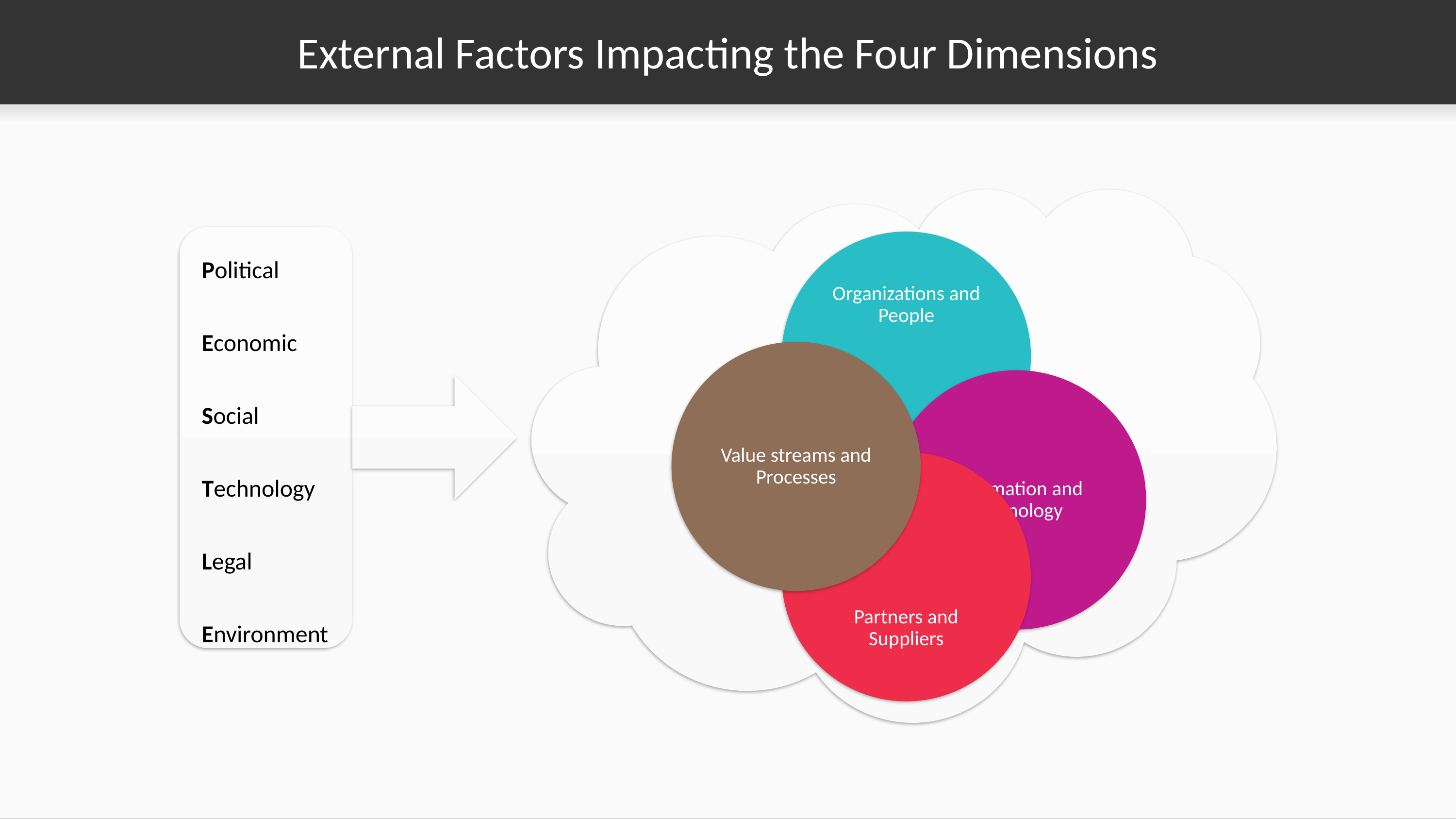

# External Factors Impacting the Four Dimensions

Political
Economic
Social
Technology
Legal
Environment

Organizations and People
Information and Technology
Partners and Suppliers
Value streams and Processes